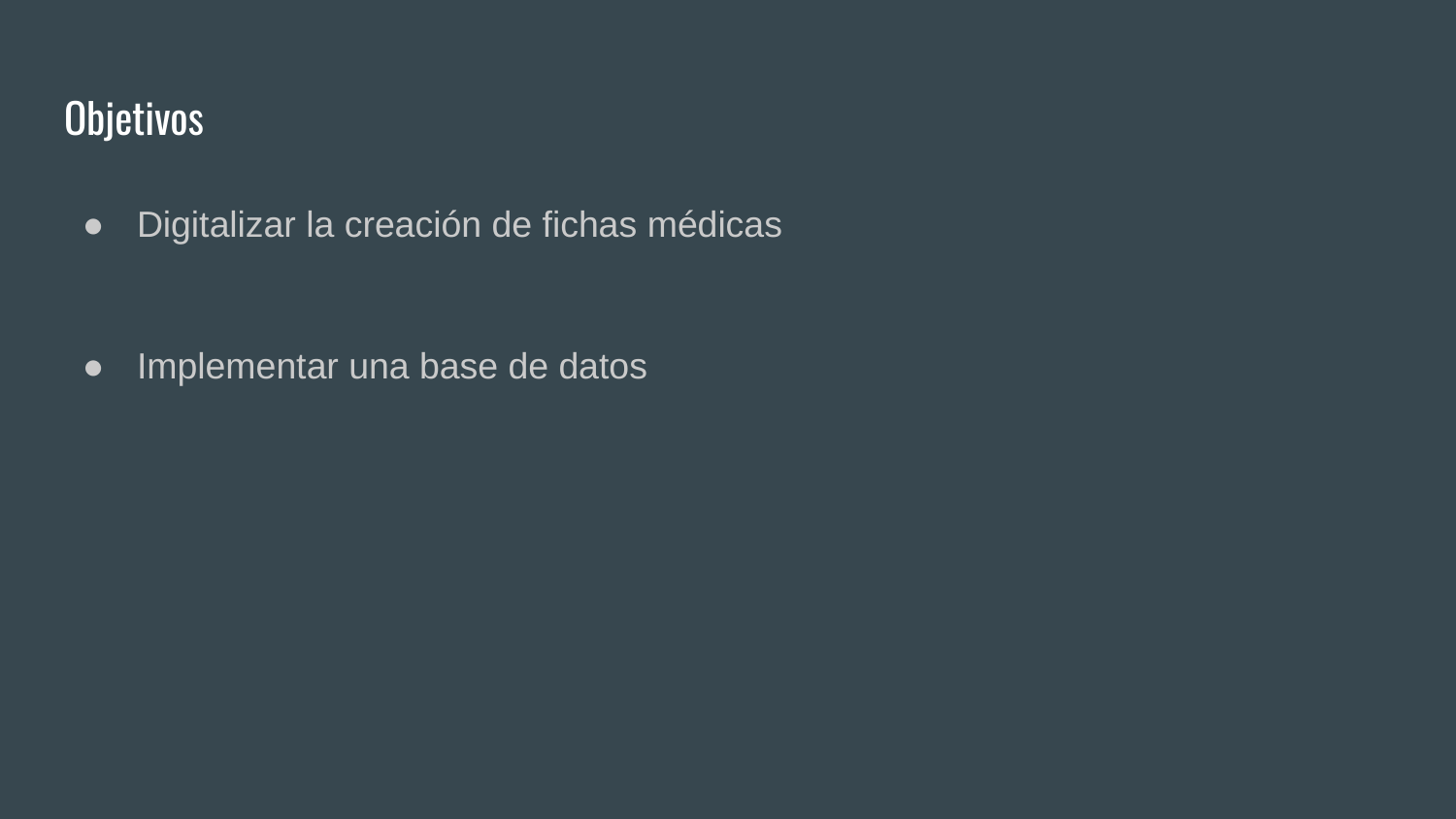

# Objetivos
Digitalizar la creación de fichas médicas

Implementar una base de datos